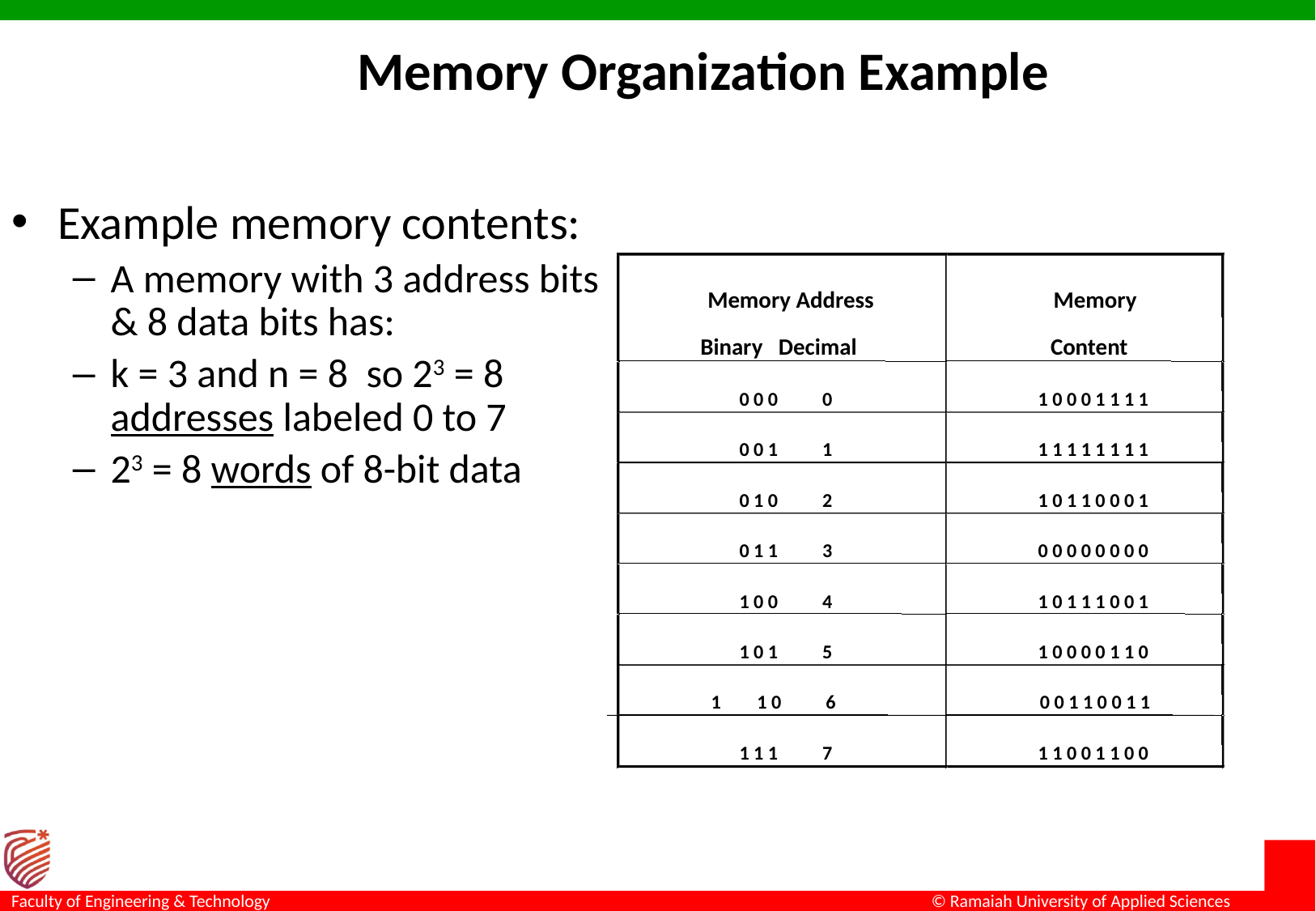

# Memory Organization Example
Example memory contents:
A memory with 3 address bits & 8 data bits has:
k = 3 and n = 8  so 23 = 8 addresses labeled 0 to 7
23 = 8 words of 8-bit data

Memory Address

Memory
Binary   Decimal

Content

0 0 0          0

1 0 0 0 1 1 1 1

0 0 1          1

1 1 1 1 1 1 1 1

0 1 0          2

1 0 1 1 0 0 0 1

0 1 1          3

0 0 0 0 0 0 0 0

1 0 0          4

1 0 1 1 1 0 0 1

1 0 1          5

1 0 0 0 0 1 1 0

1
1 0          6

0 0 1 1 0 0 1 1

1 1 1          7

1 1 0 0 1 1 0 0